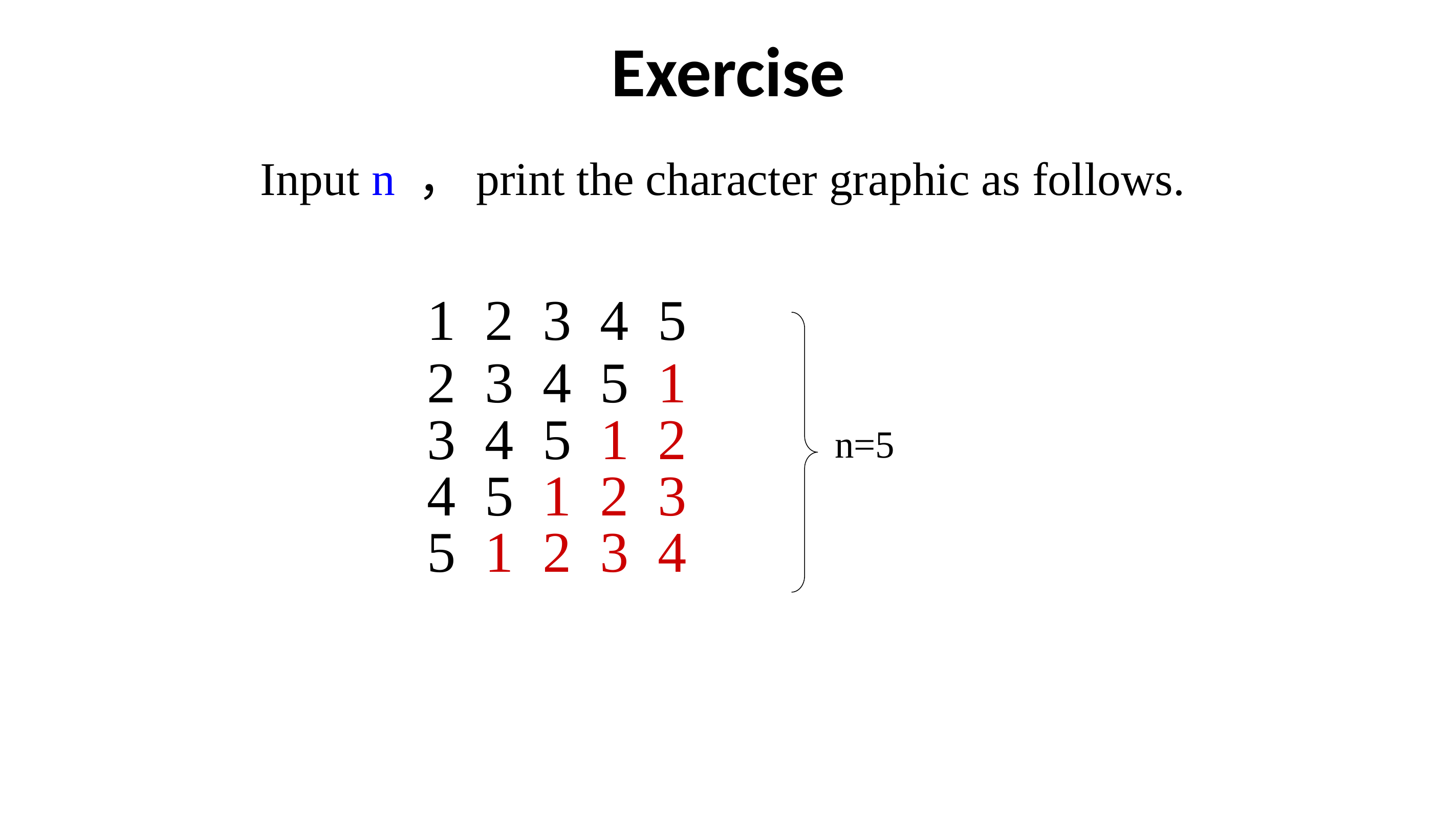

Exercise
Input n ，print the character graphic as follows.
1  2  3  4  5
2  3  4  5  1
3  4  5  1  2
4  5  1  2  3
5  1  2  3  4

n=5